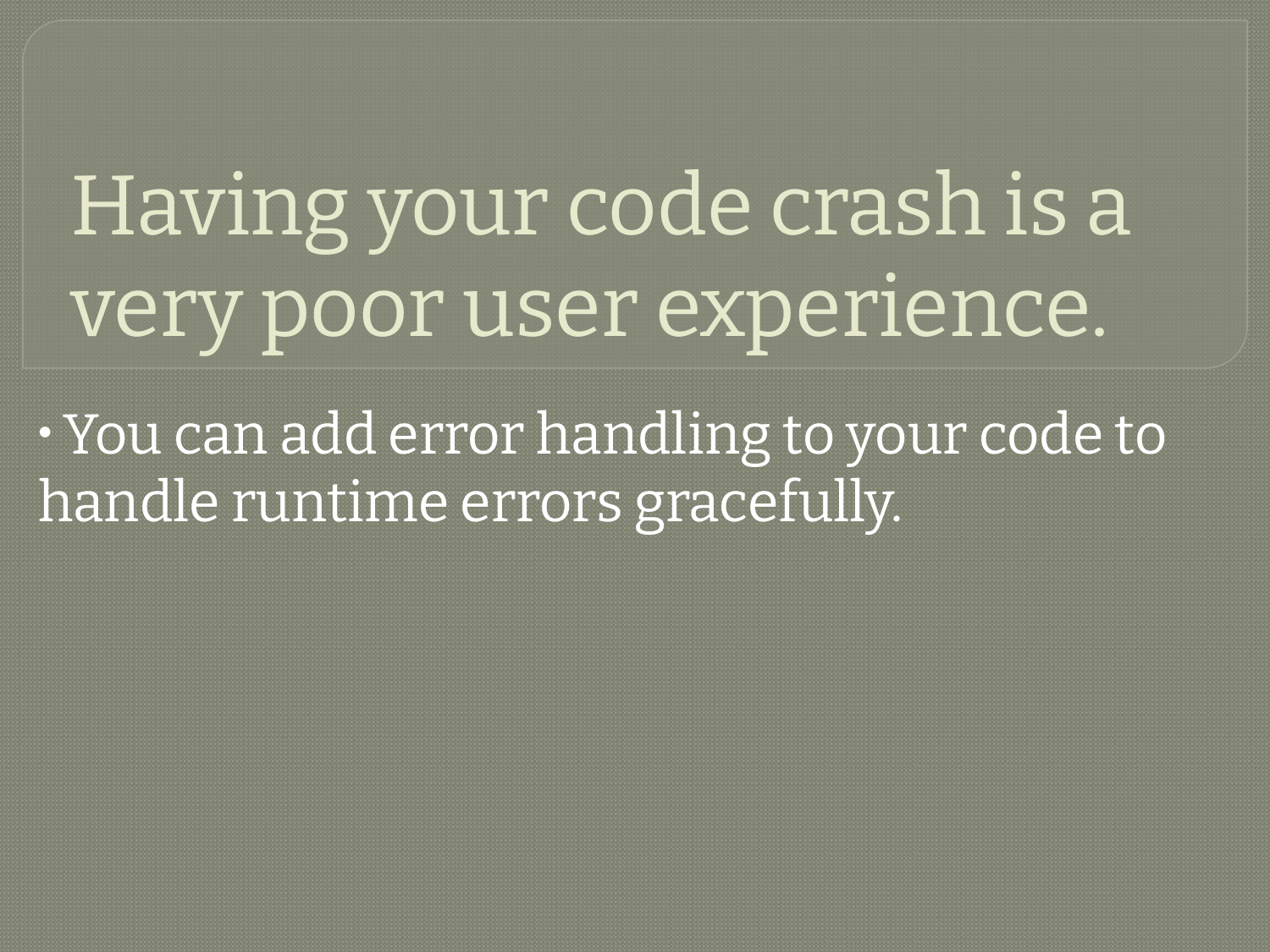

# Having your code crash is a very poor user experience.
 You can add error handling to your code to handle runtime errors gracefully.